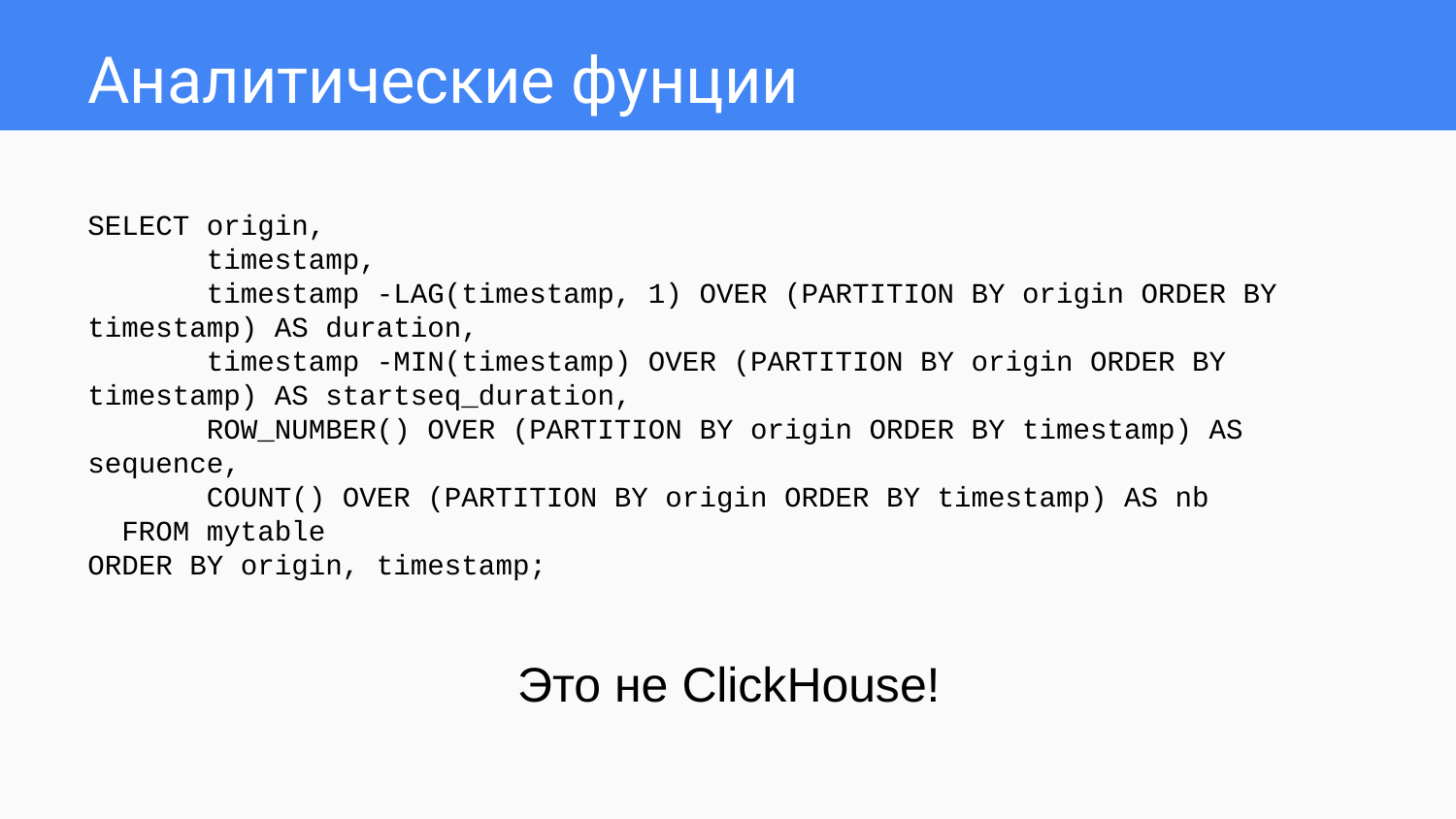

# Аналитические фунции
SELECT origin,
       timestamp,
       timestamp -LAG(timestamp, 1) OVER (PARTITION BY origin ORDER BY timestamp) AS duration,
       timestamp -MIN(timestamp) OVER (PARTITION BY origin ORDER BY timestamp) AS startseq_duration,
       ROW_NUMBER() OVER (PARTITION BY origin ORDER BY timestamp) AS sequence,
       COUNT() OVER (PARTITION BY origin ORDER BY timestamp) AS nb
  FROM mytable
ORDER BY origin, timestamp;

Это не ClickHouse!